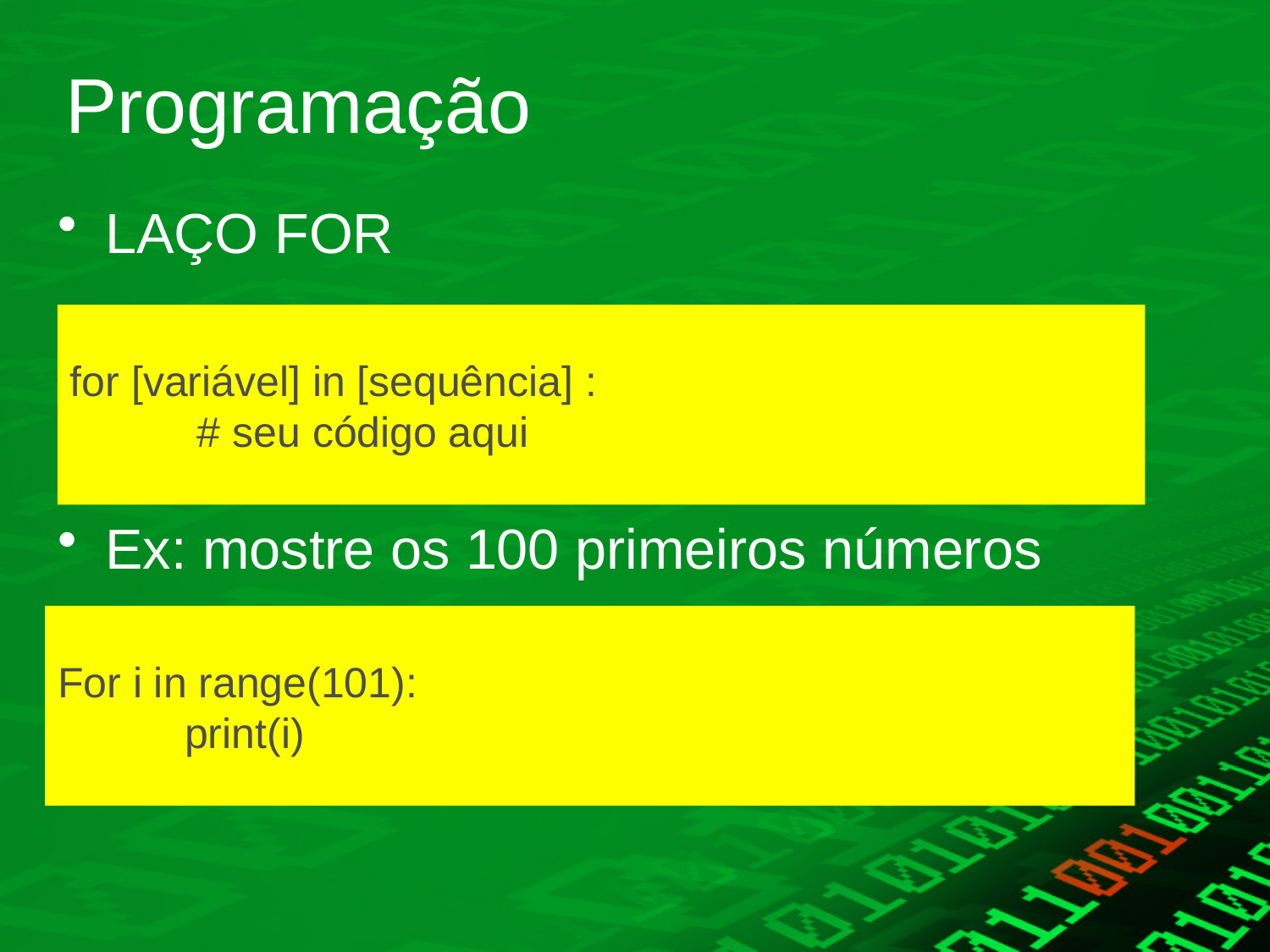

# Programação
LAÇO FOR

Ex: mostre os 100 primeiros números

for [variável] in [sequência] :
	# seu código aqui
For i in range(101):
	print(i)